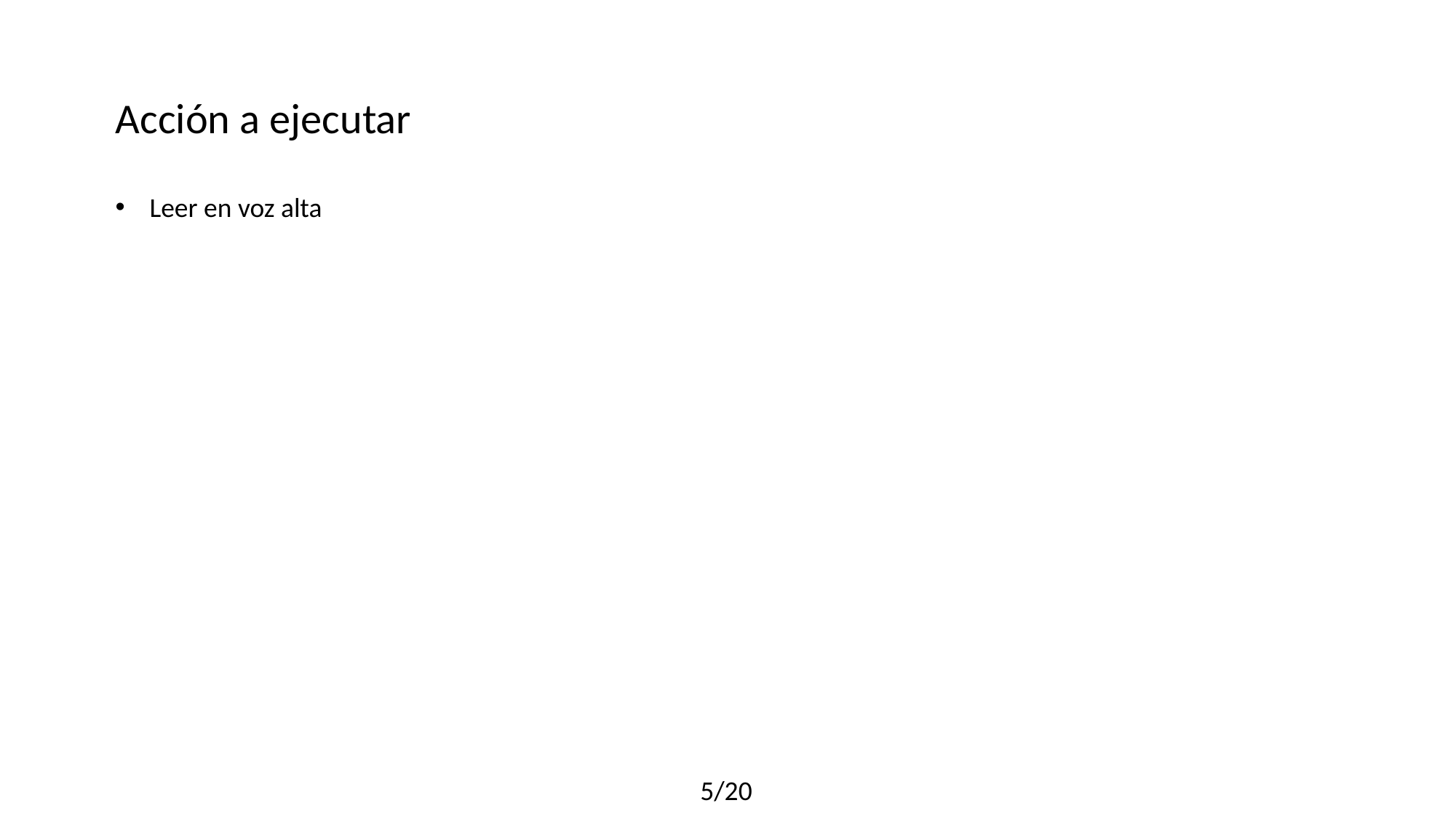

Acción a ejecutar

Leer en voz alta
5/20